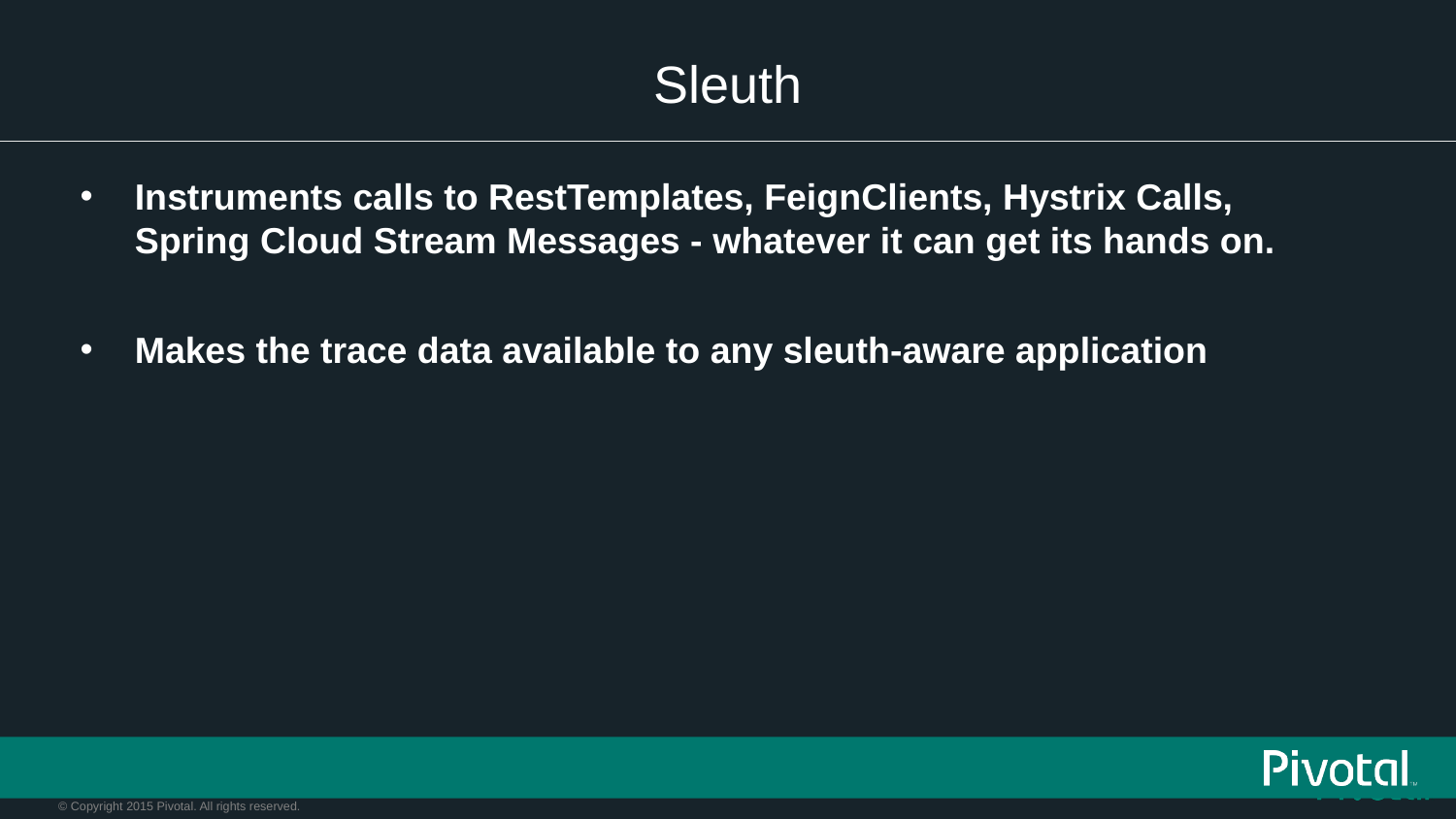

# Sleuth
Instruments calls to RestTemplates, FeignClients, Hystrix Calls, Spring Cloud Stream Messages - whatever it can get its hands on.

Makes the trace data available to any sleuth-aware application